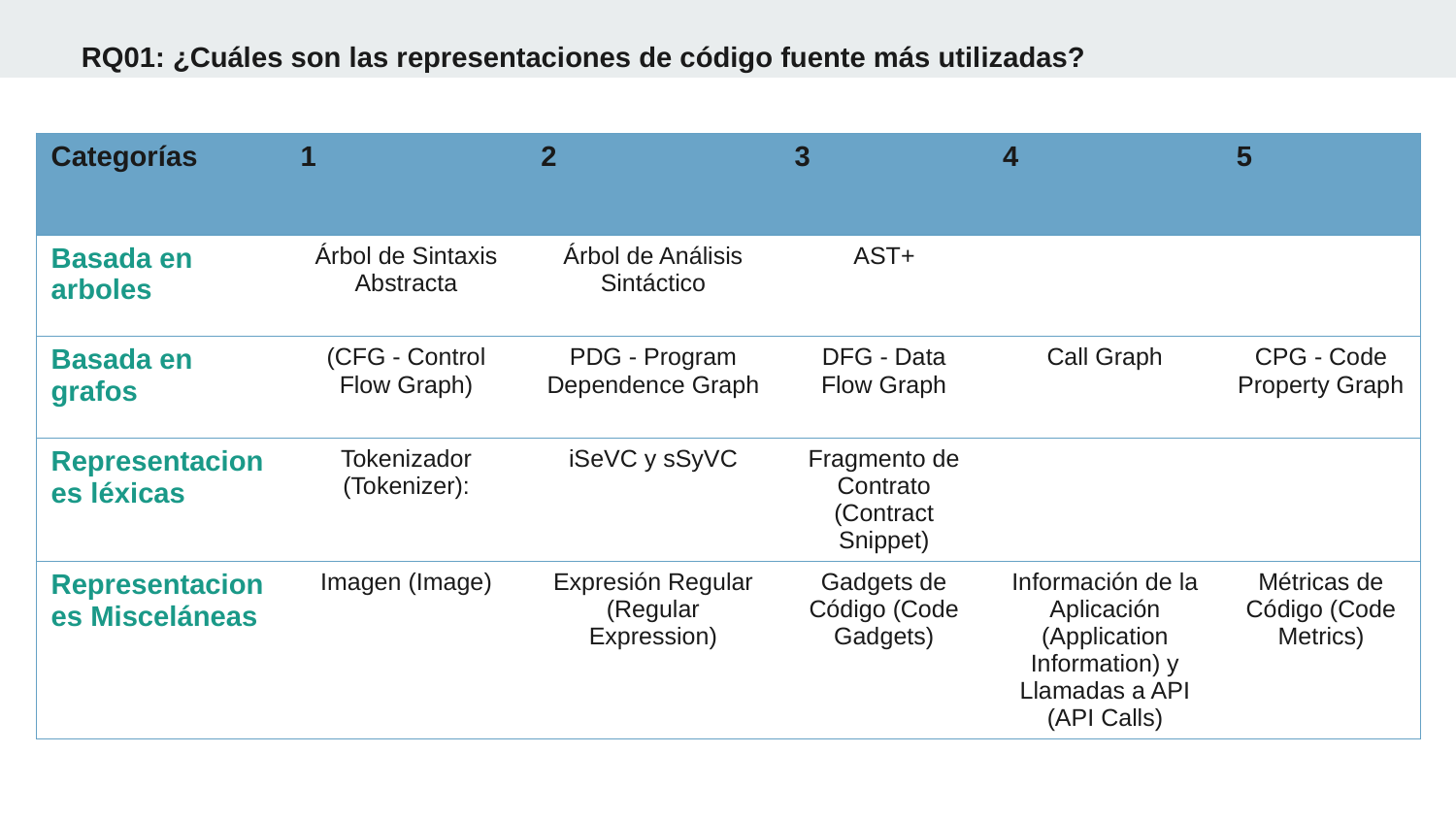

# RQ01: ¿Cuáles son las representaciones de código fuente más utilizadas?

| Categorías | 1 | 2 | 3 | 4 | 5 |
| --- | --- | --- | --- | --- | --- |
| Basada en arboles | Árbol de Sintaxis Abstracta | Árbol de Análisis Sintáctico | AST+ |  |  |
| Basada en grafos | (CFG - Control Flow Graph) | PDG - Program Dependence Graph | DFG - Data Flow Graph | Call Graph | CPG - Code Property Graph |
| Representaciones léxicas | Tokenizador (Tokenizer): | iSeVC y sSyVC | Fragmento de Contrato (Contract Snippet) |  |  |
| Representaciones Misceláneas | Imagen (Image) | Expresión Regular (Regular Expression) | Gadgets de Código (Code Gadgets) | Información de la Aplicación (Application Information) y Llamadas a API (API Calls) | Métricas de Código (Code Metrics) |